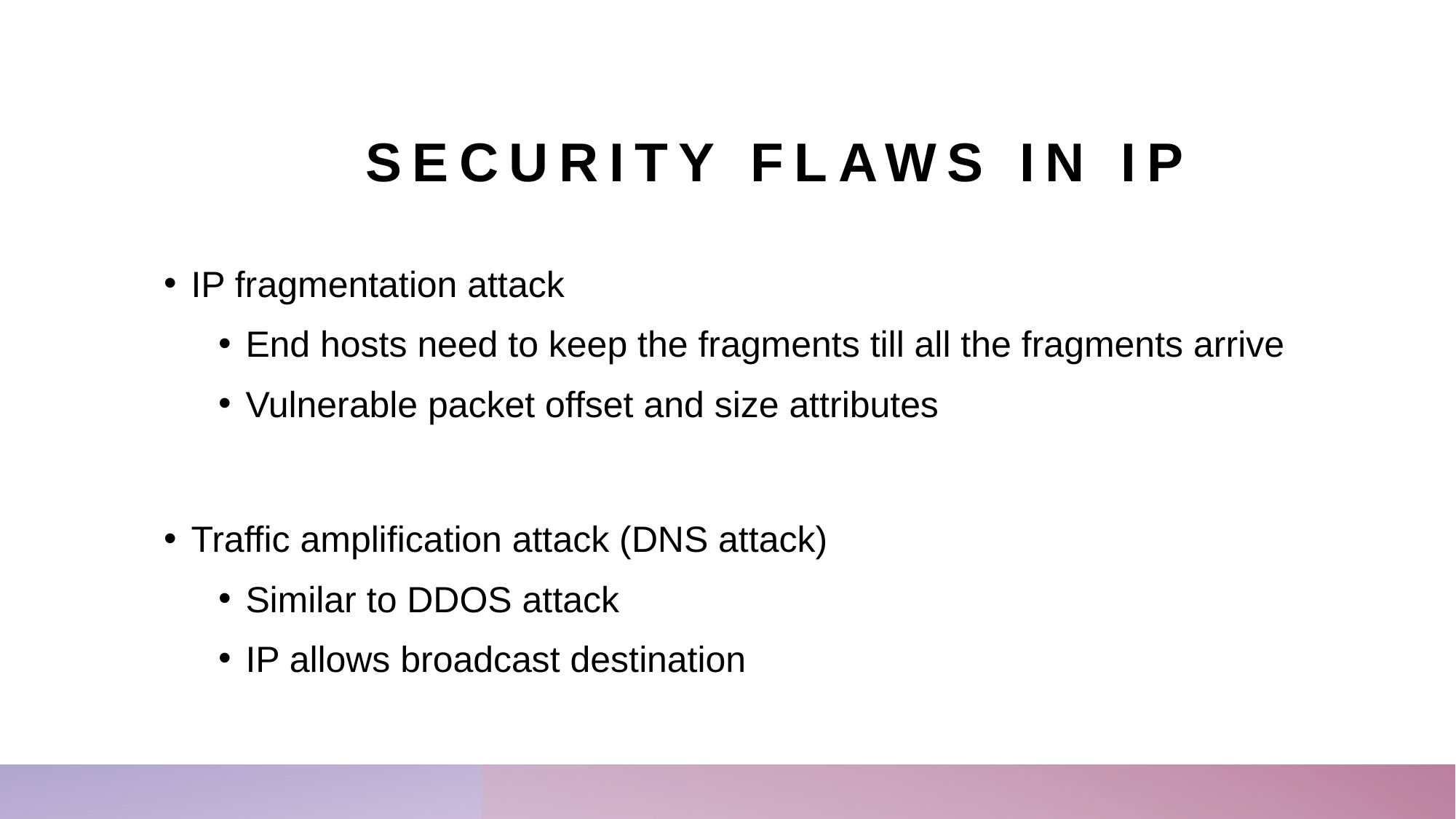

# Security Flaws in IP
IP fragmentation attack
End hosts need to keep the fragments till all the fragments arrive
Vulnerable packet offset and size attributes

Traffic amplification attack (DNS attack)
Similar to DDOS attack
IP allows broadcast destination